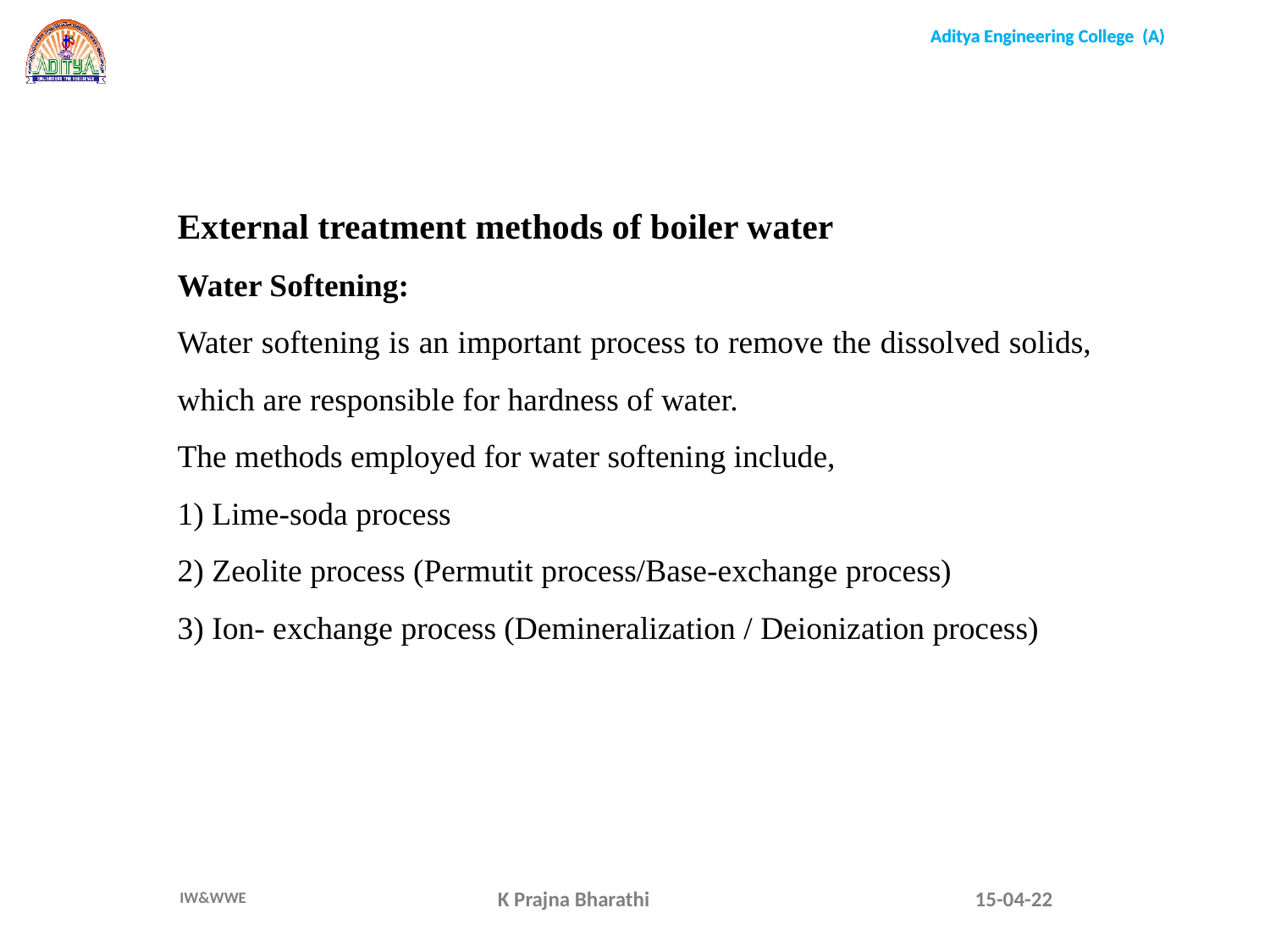

External treatment methods of boiler water
Water Softening:
Water softening is an important process to remove the dissolved solids, which are responsible for hardness of water.
The methods employed for water softening include,
1) Lime-soda process
2) Zeolite process (Permutit process/Base-exchange process)
3) Ion- exchange process (Demineralization / Deionization process)
K Prajna Bharathi
15-04-22